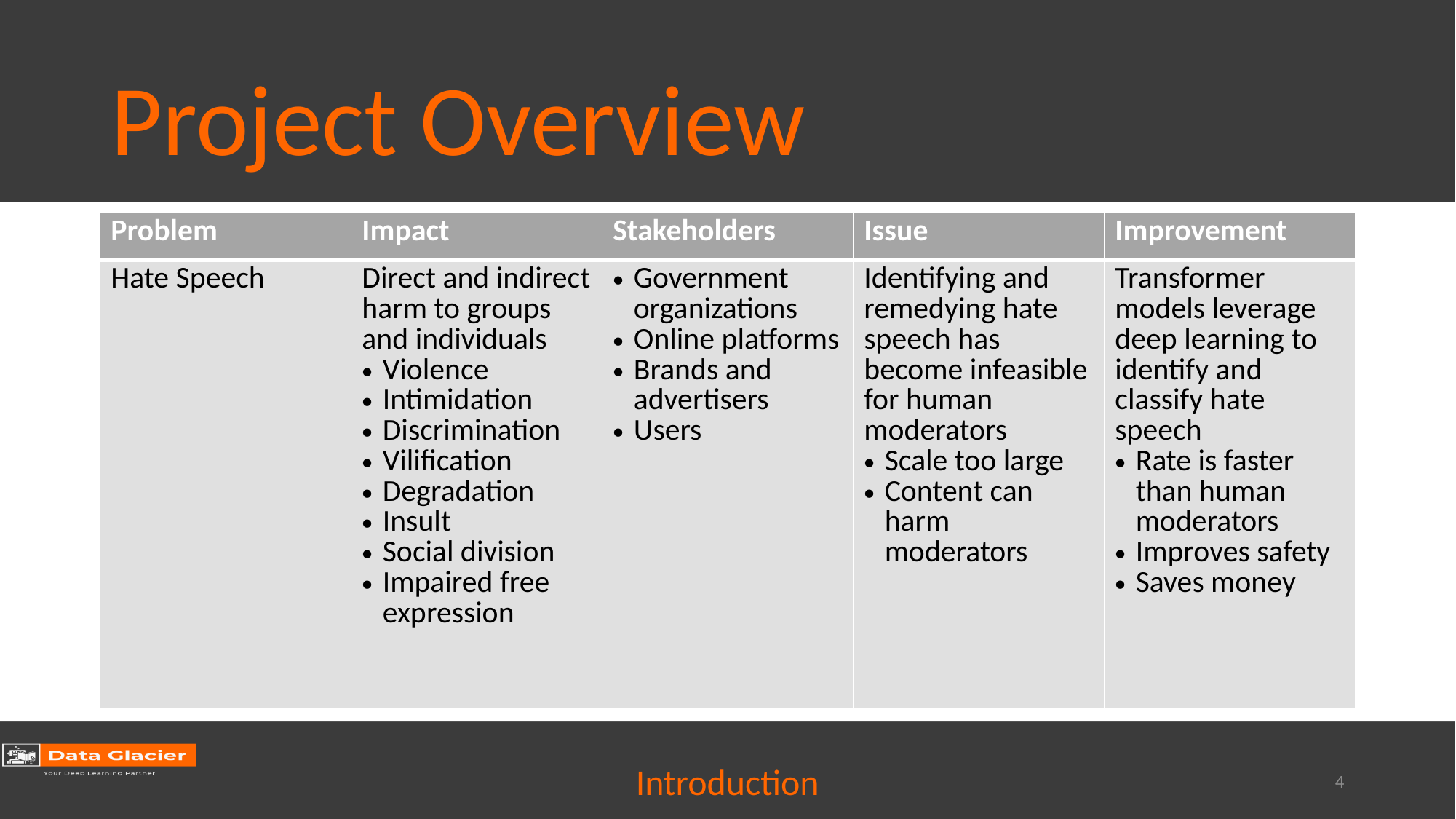

# Project Overview
| Problem | Impact | Stakeholders | Issue | Improvement |
| --- | --- | --- | --- | --- |
| Hate Speech | Direct and indirect harm to groups and individuals Violence Intimidation Discrimination Vilification Degradation Insult Social division Impaired free expression | Government organizations Online platforms Brands and advertisers Users | Identifying and remedying hate speech has become infeasible for human moderators Scale too large Content can harm moderators | Transformer models leverage deep learning to identify and classify hate speech Rate is faster than human moderators Improves safety Saves money |
Introduction
4